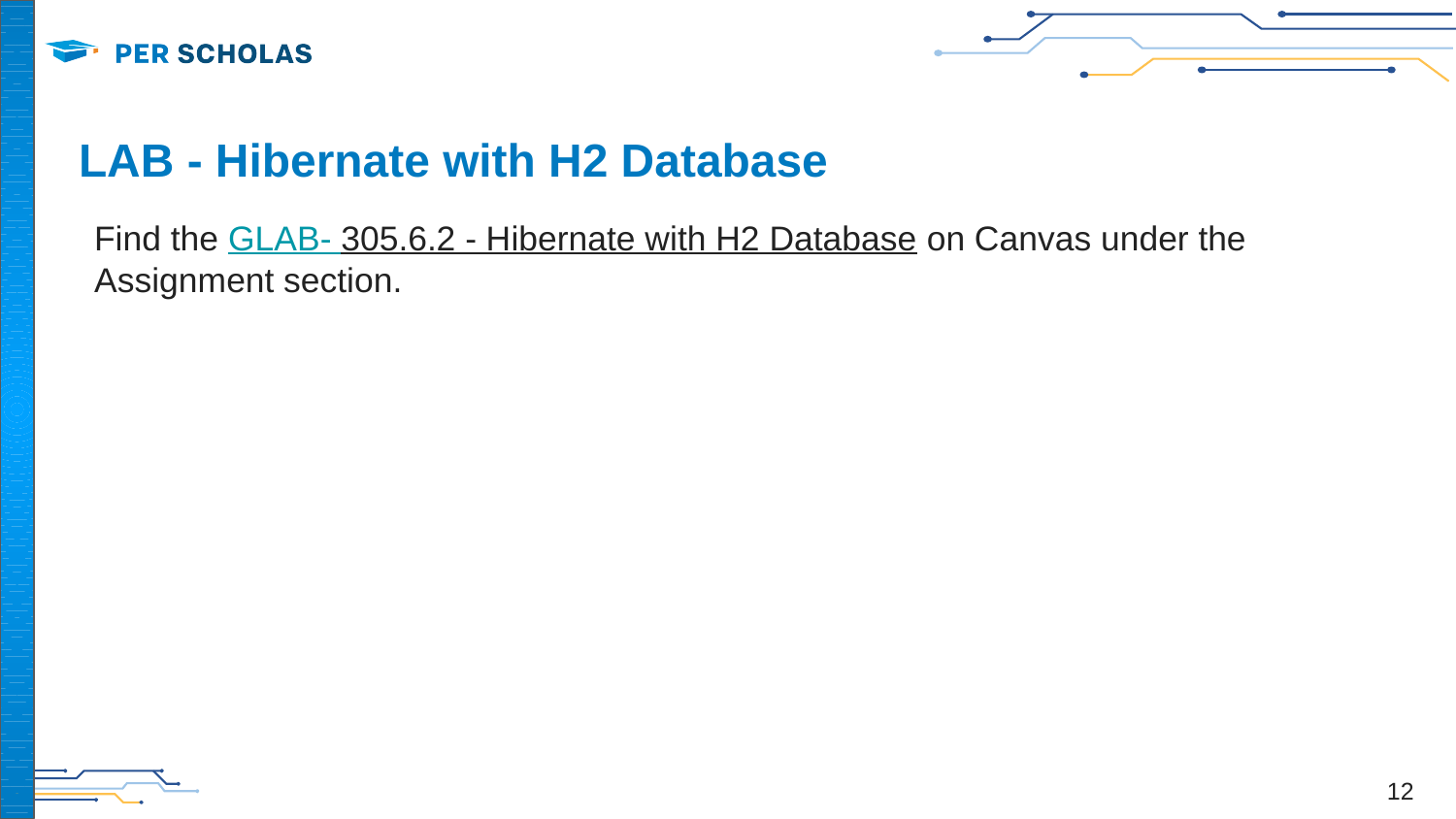

# LAB - Hibernate with H2 Database
Find the GLAB- 305.6.2 - Hibernate with H2 Database on Canvas under the Assignment section.

12